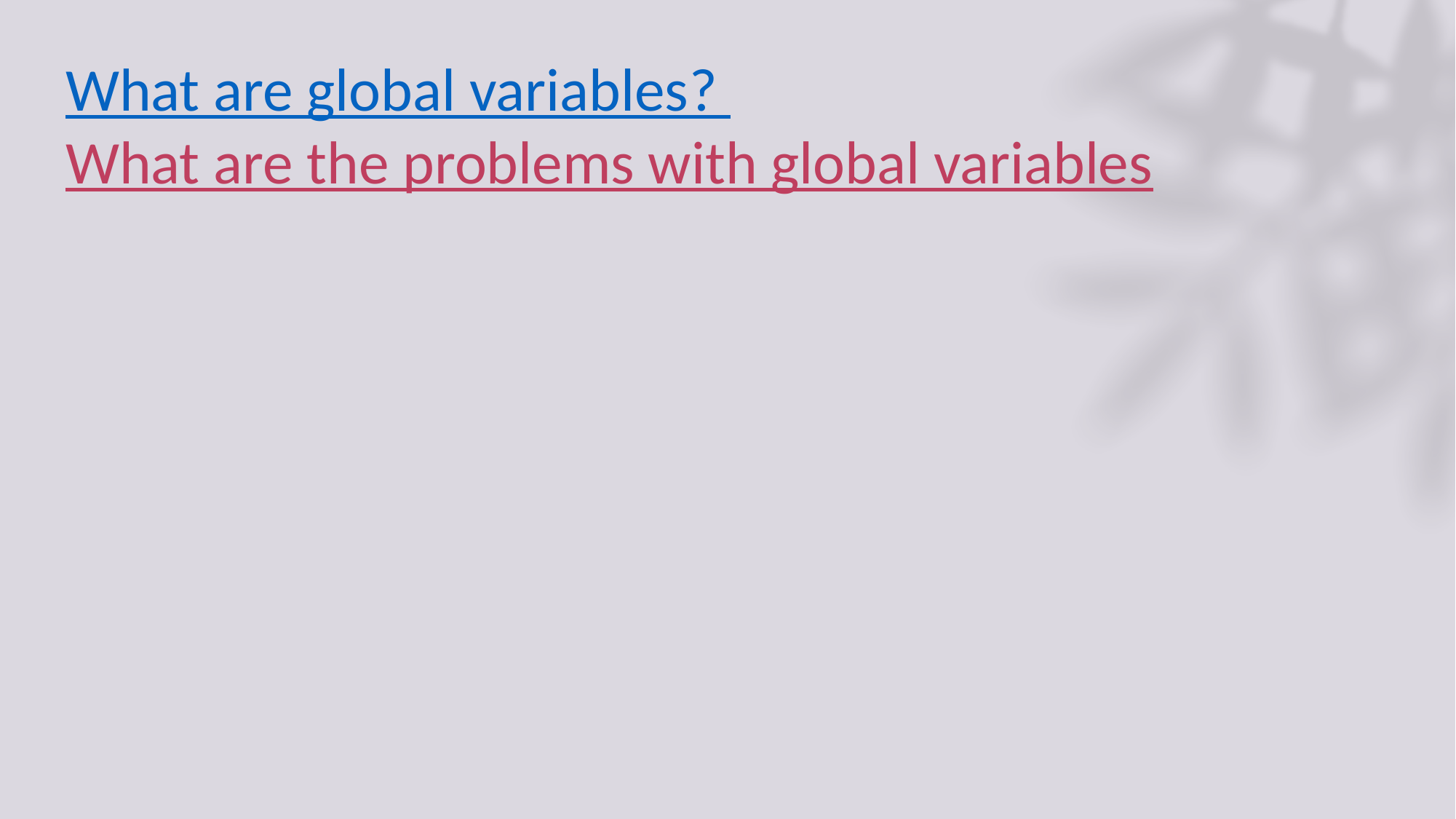

# What are global variables? What are the problems with global variables